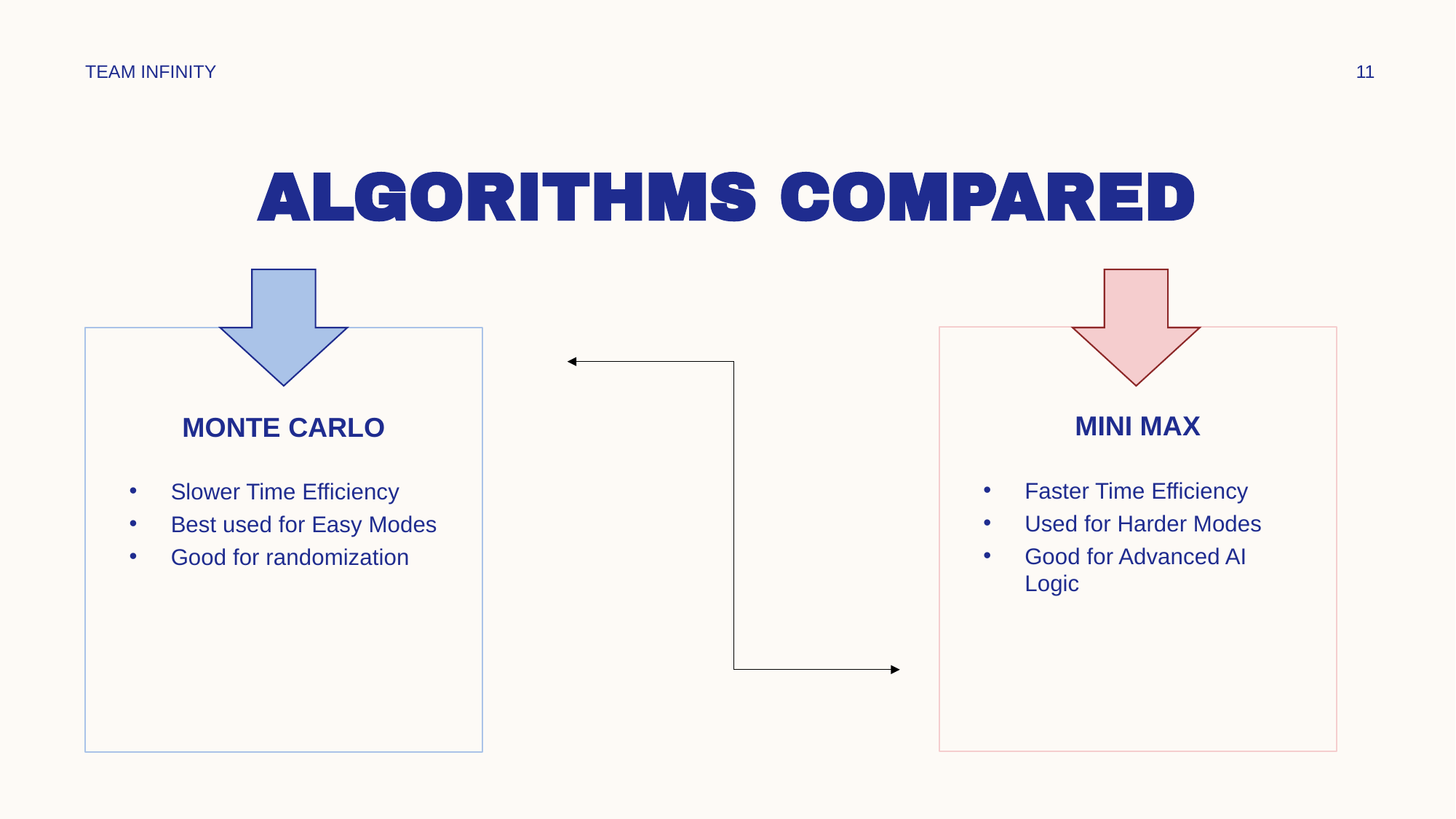

TEAM INFINITY
11
# ALGORITHMS COMPARED

Mini Max
Monte Carlo
Faster Time Efficiency
Used for Harder Modes
Good for Advanced AI Logic

Slower Time Efficiency
Best used for Easy Modes
Good for randomization